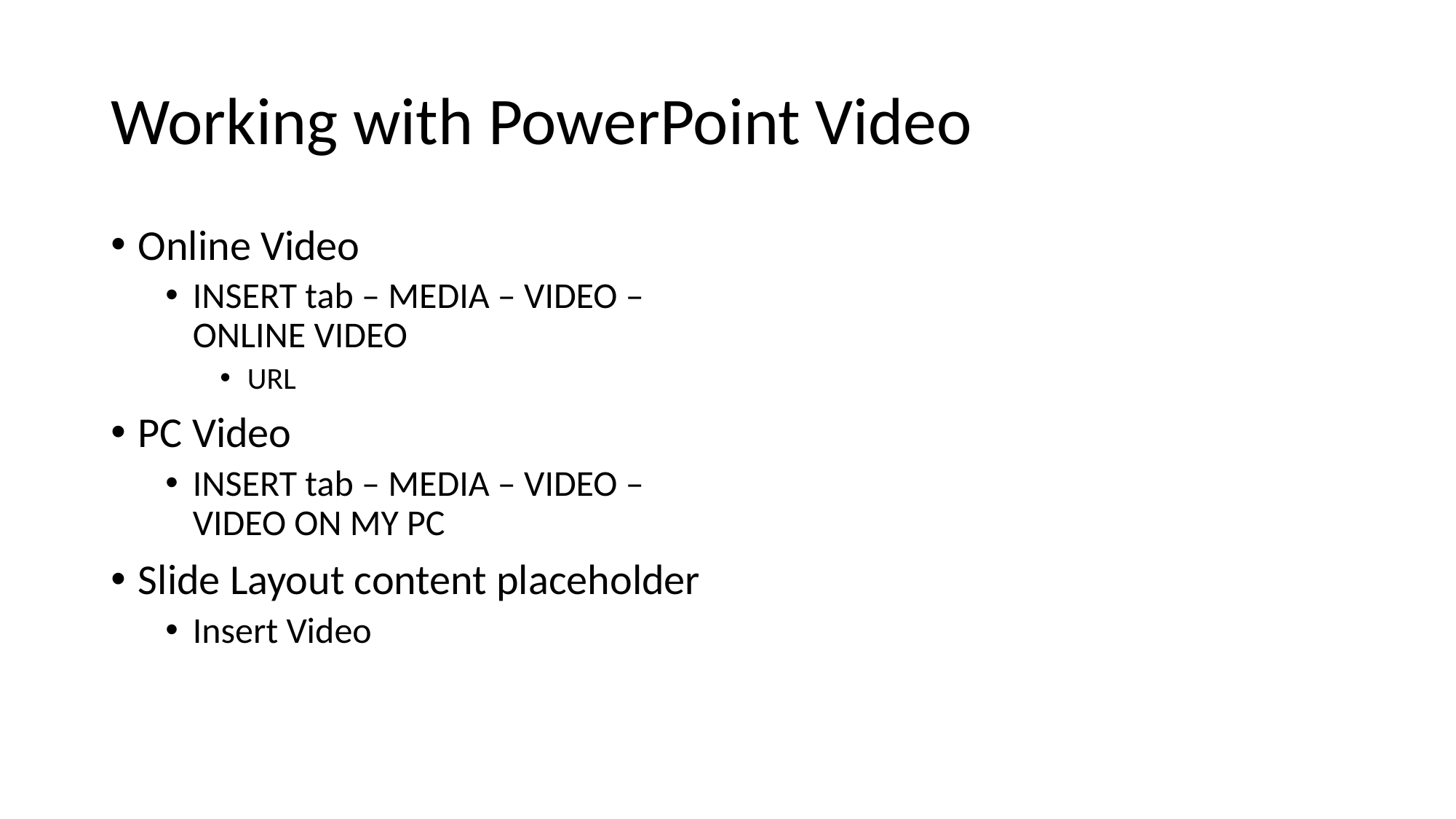

# Working with PowerPoint Video
Online Video
INSERT tab – MEDIA – VIDEO – ONLINE VIDEO
URL
PC Video
INSERT tab – MEDIA – VIDEO – VIDEO ON MY PC
Slide Layout content placeholder
Insert Video